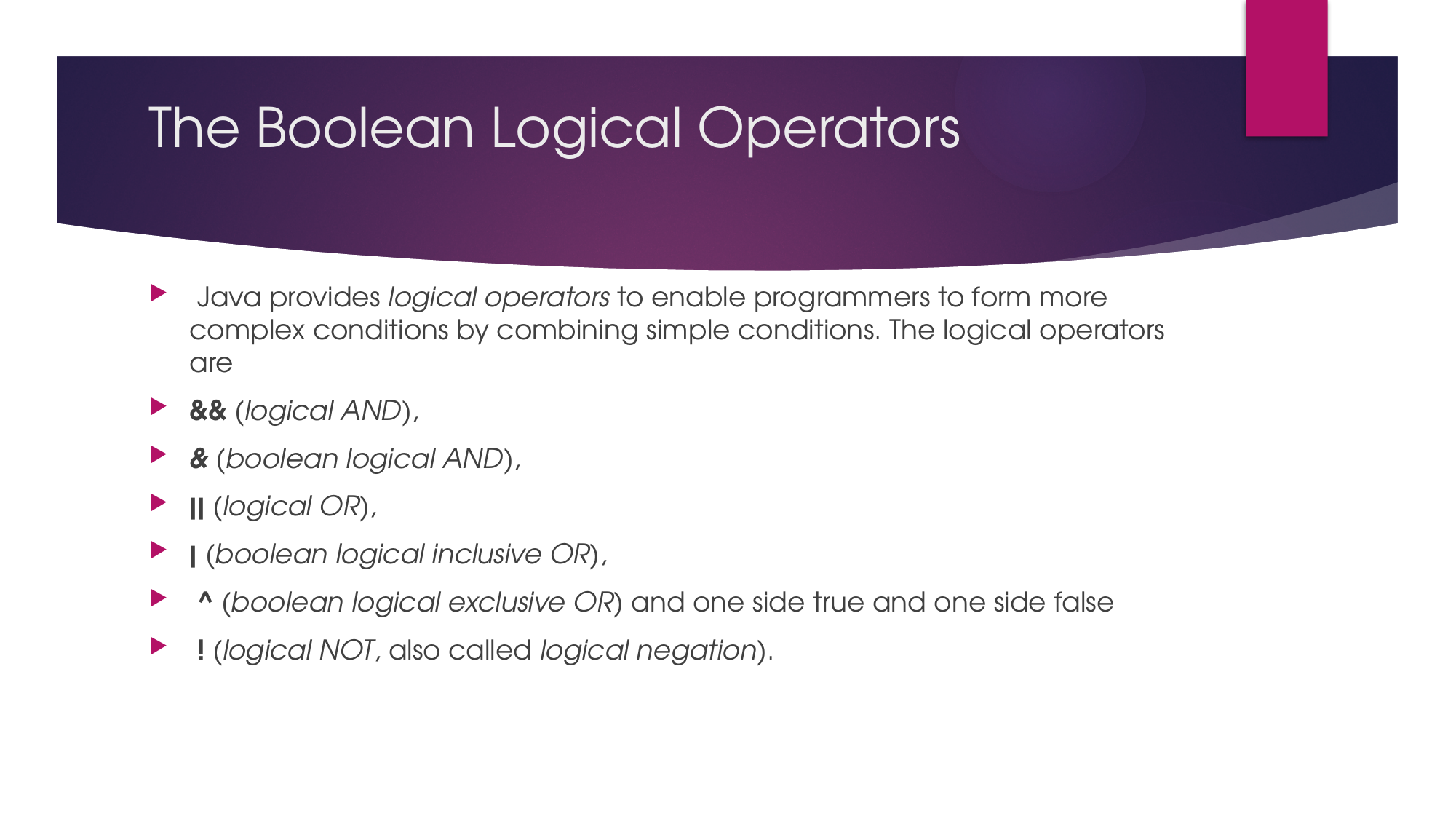

# The Boolean Logical Operators
 Java provides logical operators to enable programmers to form more complex conditions by combining simple conditions. The logical operators are
&& (logical AND),
& (boolean logical AND),
|| (logical OR),
| (boolean logical inclusive OR),
 ^ (boolean logical exclusive OR) and one side true and one side false
 ! (logical NOT, also called logical negation).